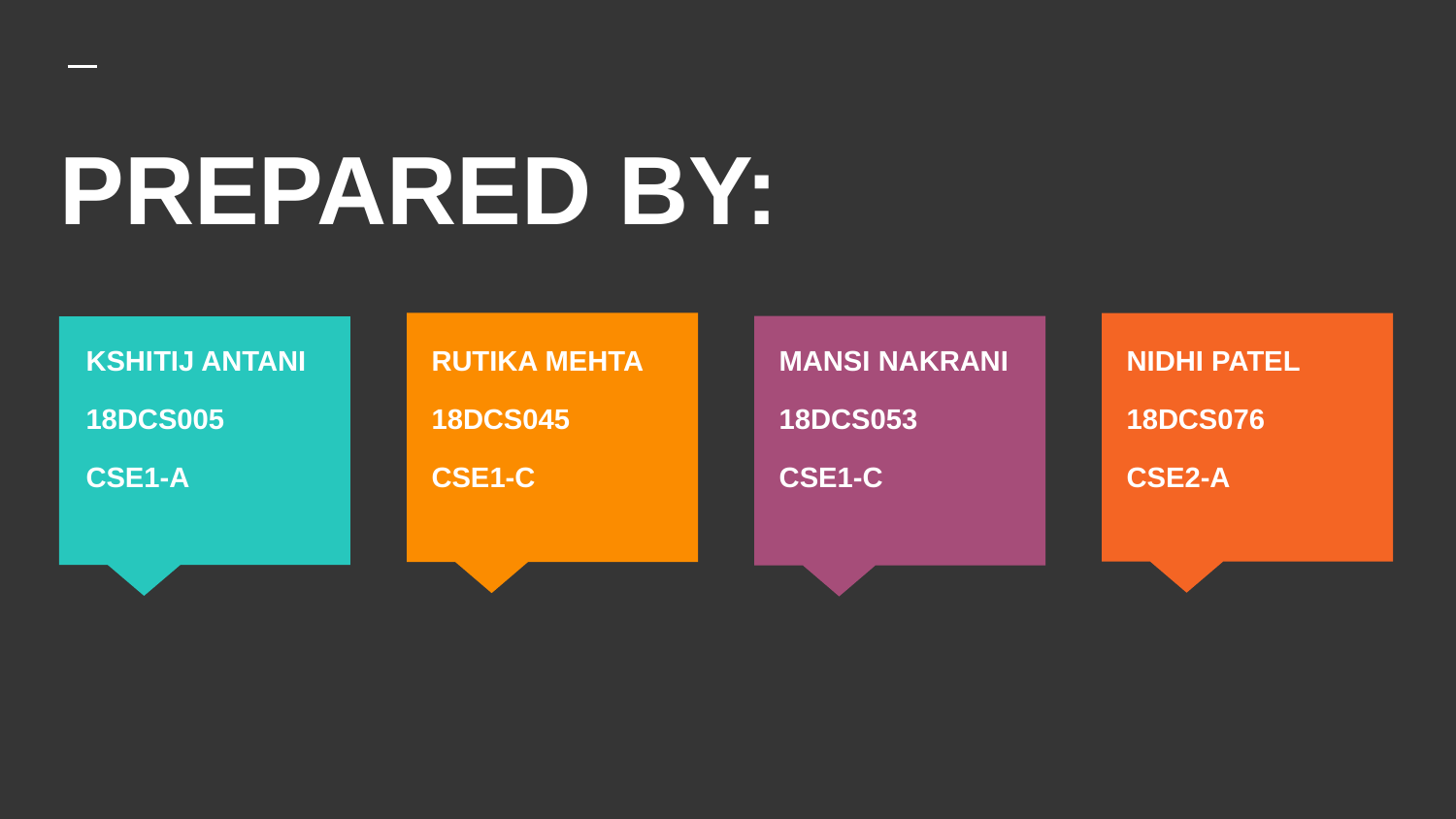

# PREPARED BY:

KSHITIJ ANTANI
18DCS005
CSE1-A
RUTIKA MEHTA
18DCS045
CSE1-C
MANSI NAKRANI
18DCS053
CSE1-C
NIDHI PATEL
18DCS076
CSE2-A